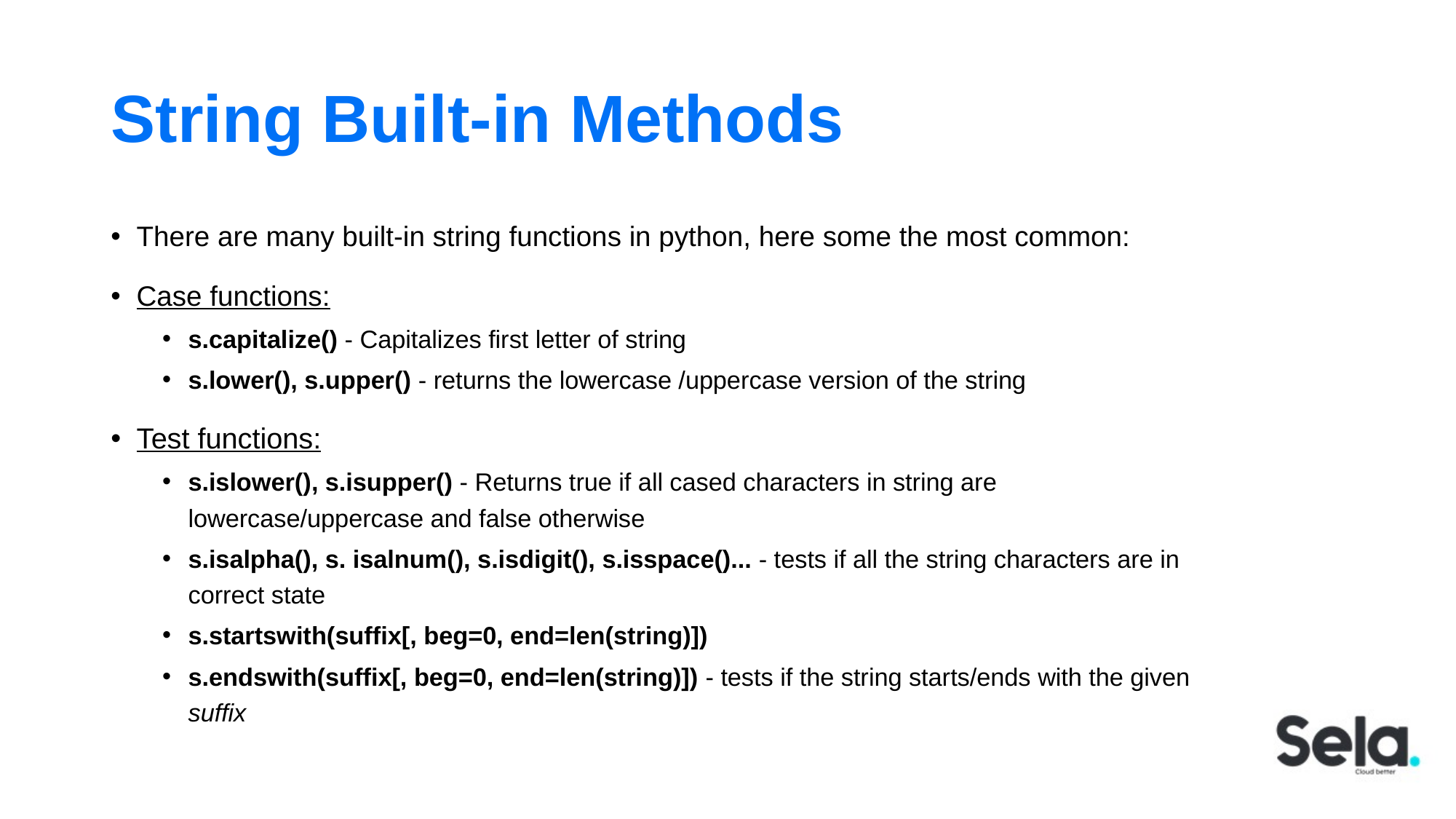

# String Built-in Methods
There are many built-in string functions in python, here some the most common:

Case functions:
s.capitalize() - Capitalizes first letter of string
s.lower(), s.upper() - returns the lowercase /uppercase version of the string

Test functions:
s.islower(), s.isupper() - Returns true if all cased characters in string are lowercase/uppercase and false otherwise
s.isalpha(), s. isalnum(), s.isdigit(), s.isspace()... - tests if all the string characters are in correct state
s.startswith(suffix[, beg=0, end=len(string)])
s.endswith(suffix[, beg=0, end=len(string)]) - tests if the string starts/ends with the given suffix